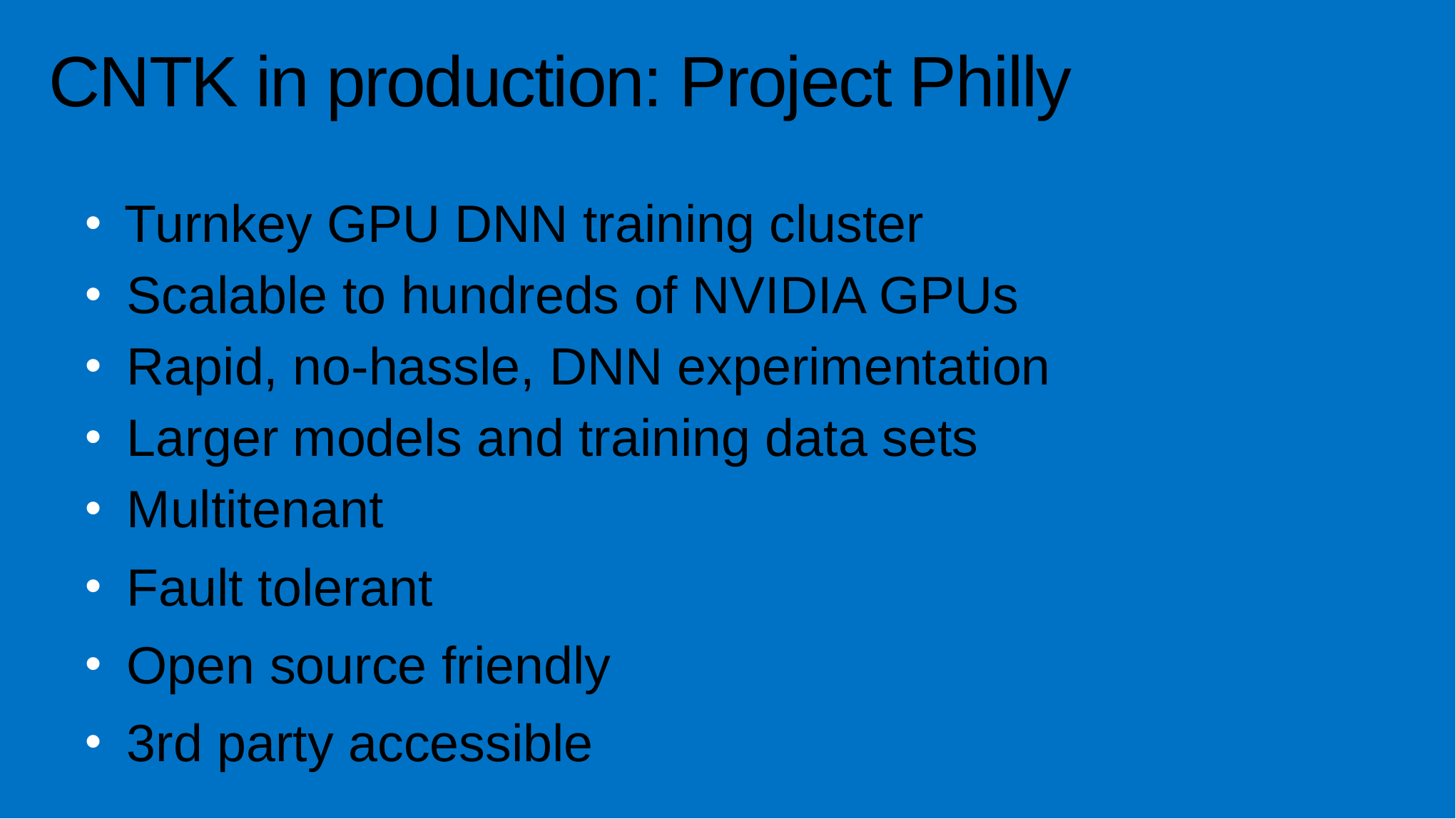

# CNTK in production: Project Philly
Turnkey GPU DNN training cluster
 Scalable to hundreds of NVIDIA GPUs
 Rapid, no-hassle, DNN experimentation
 Larger models and training data sets
 Multitenant
 Fault tolerant
 Open source friendly
 3rd party accessible